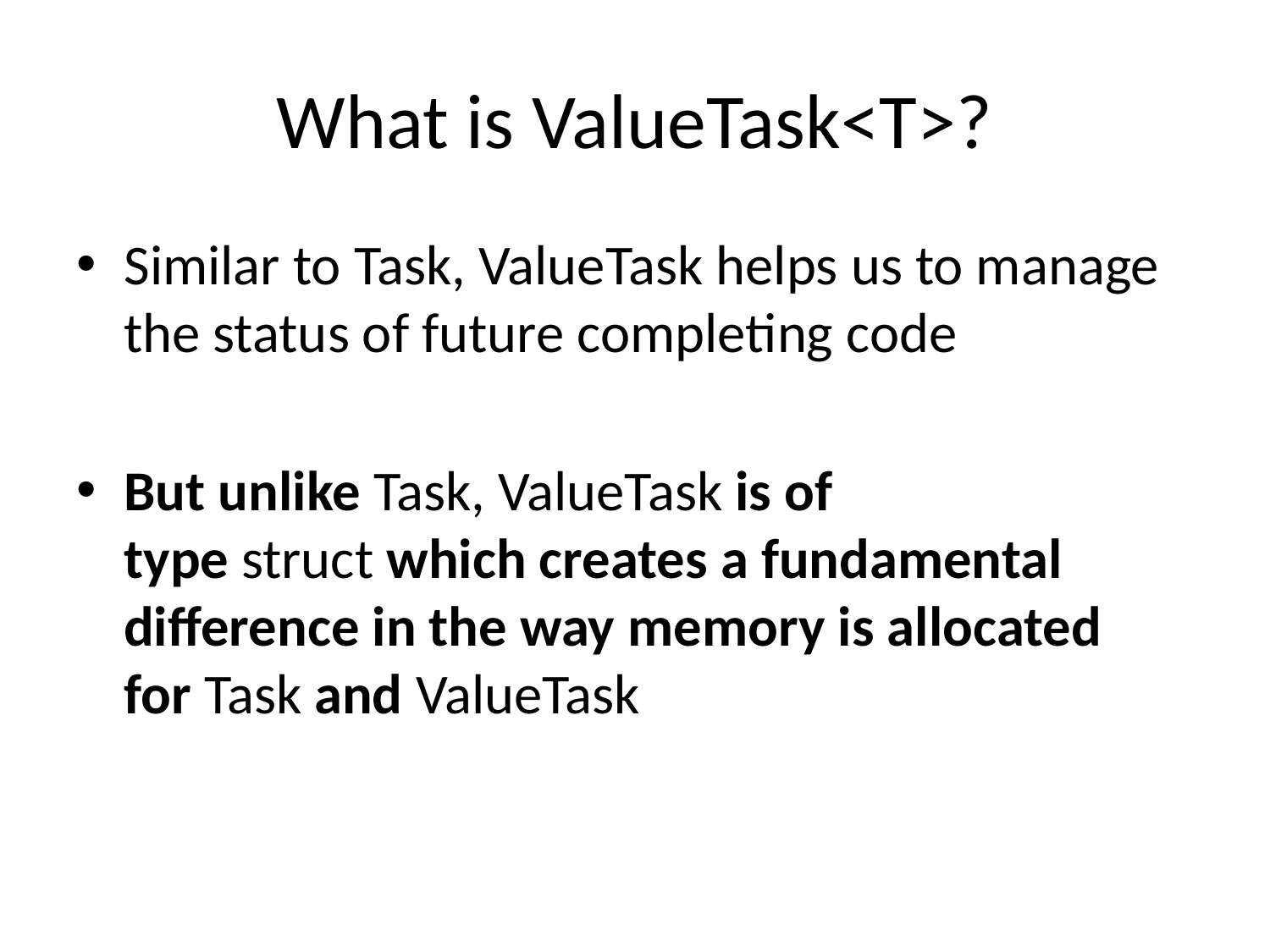

# What is ValueTask<T>?
Similar to Task, ValueTask helps us to manage the status of future completing code

But unlike Task, ValueTask is of type struct which creates a fundamental difference in the way memory is allocated for Task and ValueTask